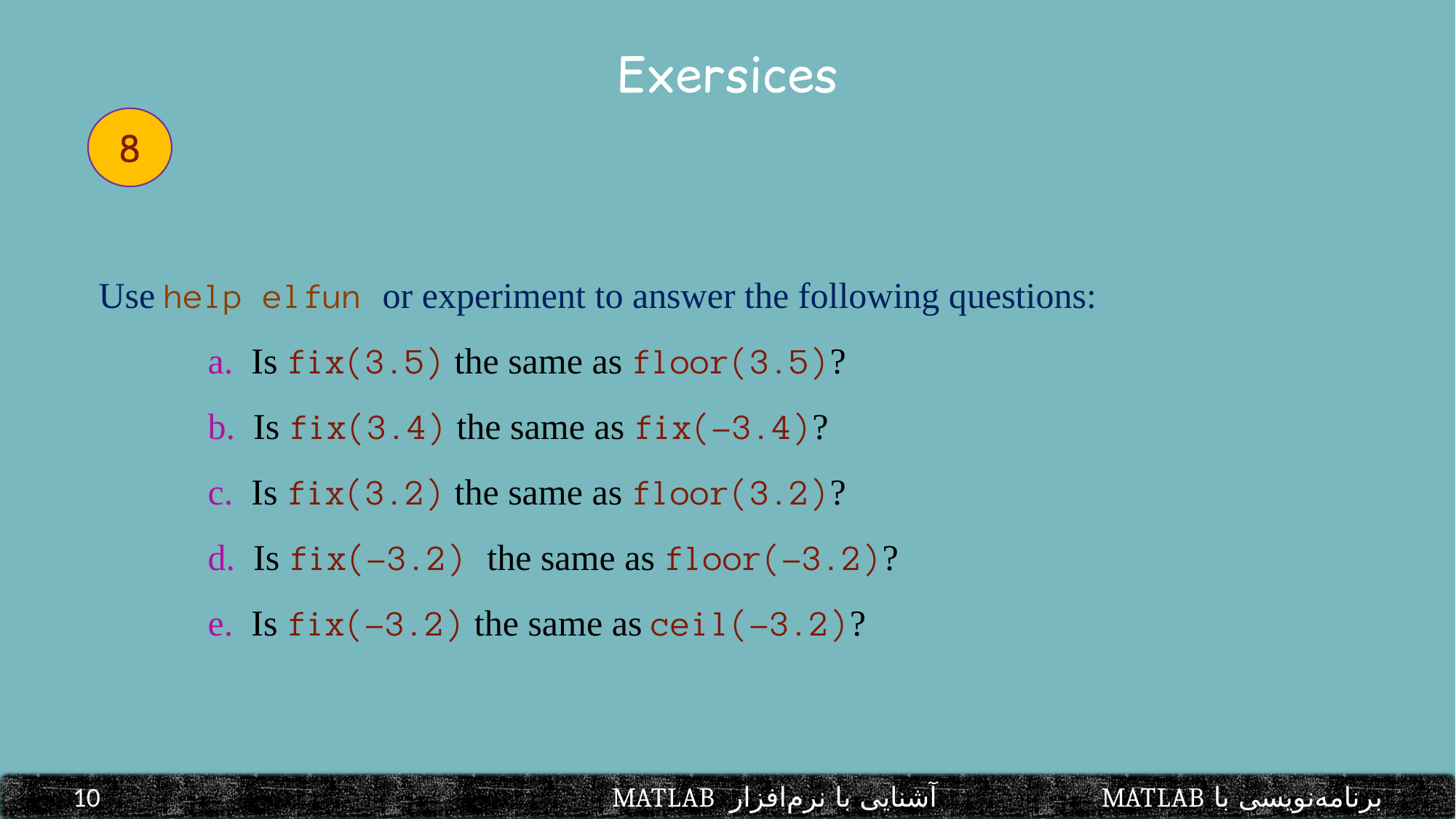

Exersices
8
Use help elfun or experiment to answer the following questions:
	a.  Is fix(3.5) the same as floor(3.5)?
b.  Is fix(3.4) the same as fix(-3.4)?
c.  Is fix(3.2) the same as floor(3.2)?
d.  Is fix(-3.2) the same as floor(-3.2)?
e.  Is fix(-3.2) the same as ceil(-3.2)?
برنامه‌نویسی با MATLAB			 آشنایی با نرم‌افزار MATLAB 					10